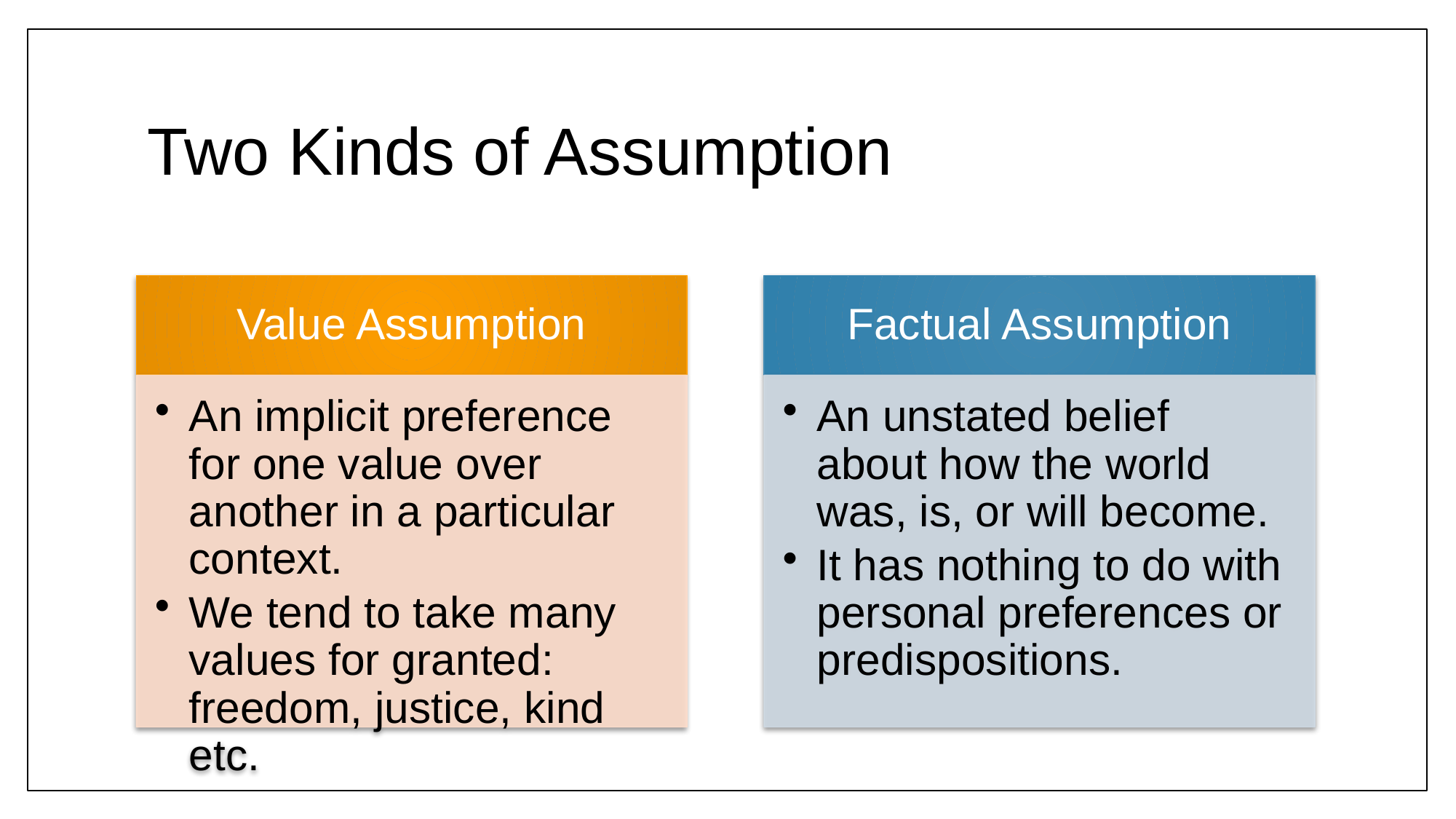

# Two Kinds of Assumption
Value Assumption
An implicit preference for one value over another in a particular context.
We tend to take many values for granted: freedom, justice, kind etc.
Factual Assumption
An unstated belief about how the world was, is, or will become.
It has nothing to do with personal preferences or predispositions.